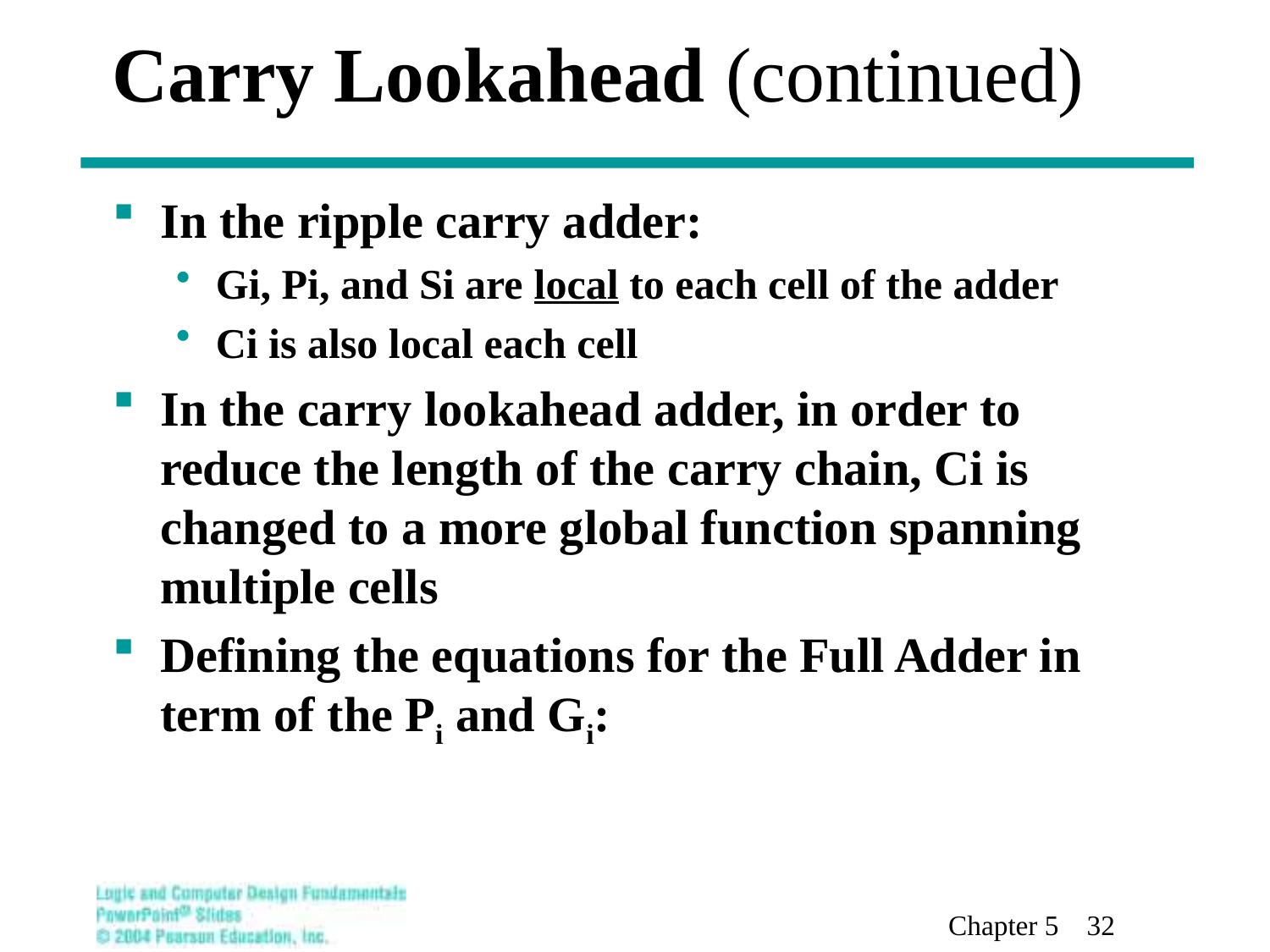

# Carry Lookahead (continued)
In the ripple carry adder:
Gi, Pi, and Si are local to each cell of the adder
Ci is also local each cell
In the carry lookahead adder, in order to reduce the length of the carry chain, Ci is changed to a more global function spanning multiple cells
Defining the equations for the Full Adder in term of the Pi and Gi:

Chapter 5    32